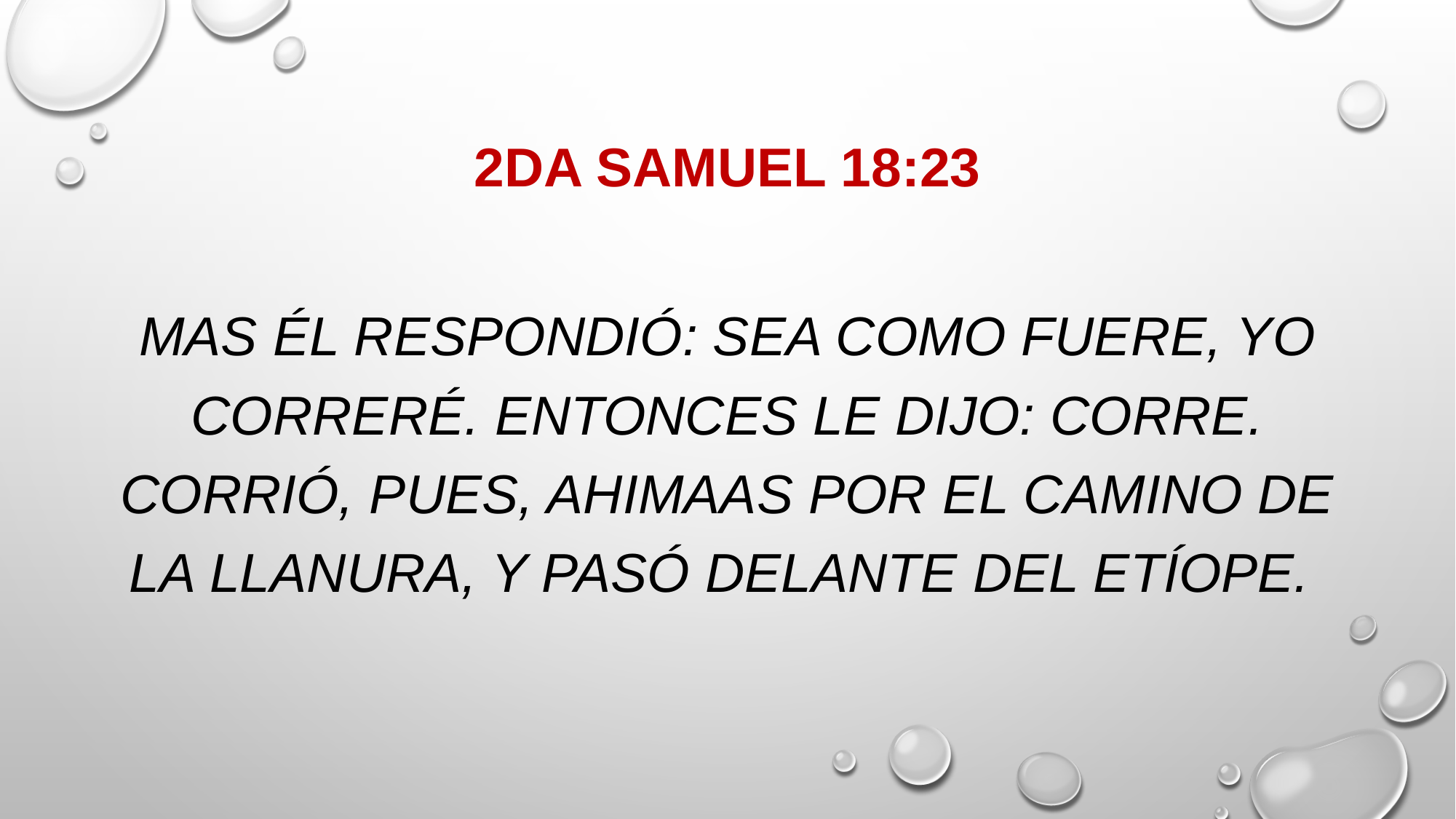

# 2da Samuel 18:23
Mas él respondió: Sea como fuere, yo correré. Entonces le dijo: Corre. Corrió, pues, Ahimaas por el camino de la llanura, y pasó delante del etíope.